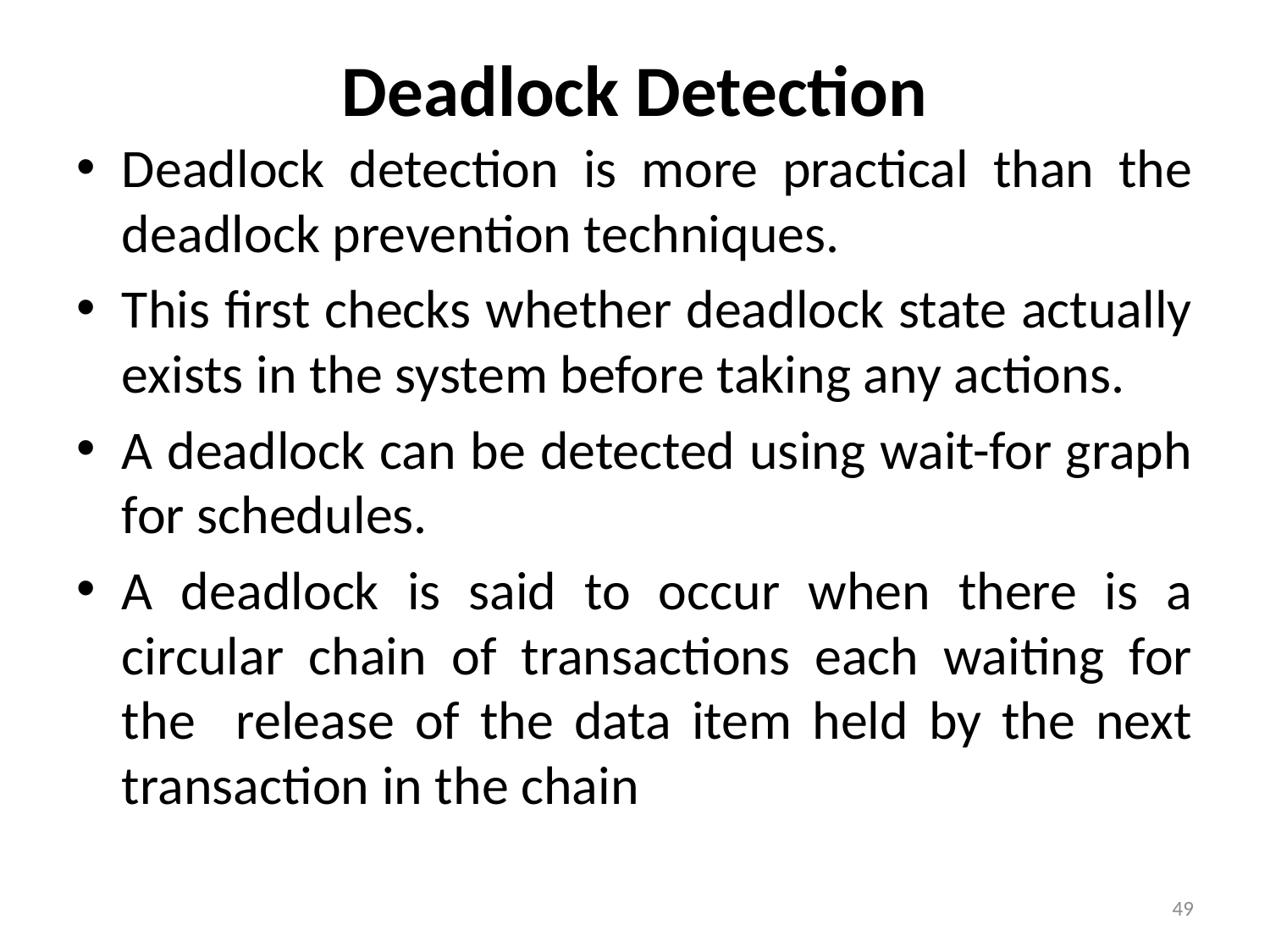

# Deadlock Detection
Deadlock detection is more practical than the deadlock prevention techniques.
This first checks whether deadlock state actually exists in the system before taking any actions.
A deadlock can be detected using wait-for graph for schedules.
A deadlock is said to occur when there is a circular chain of transactions each waiting for the  release of the data item held by the next transaction in the chain
49